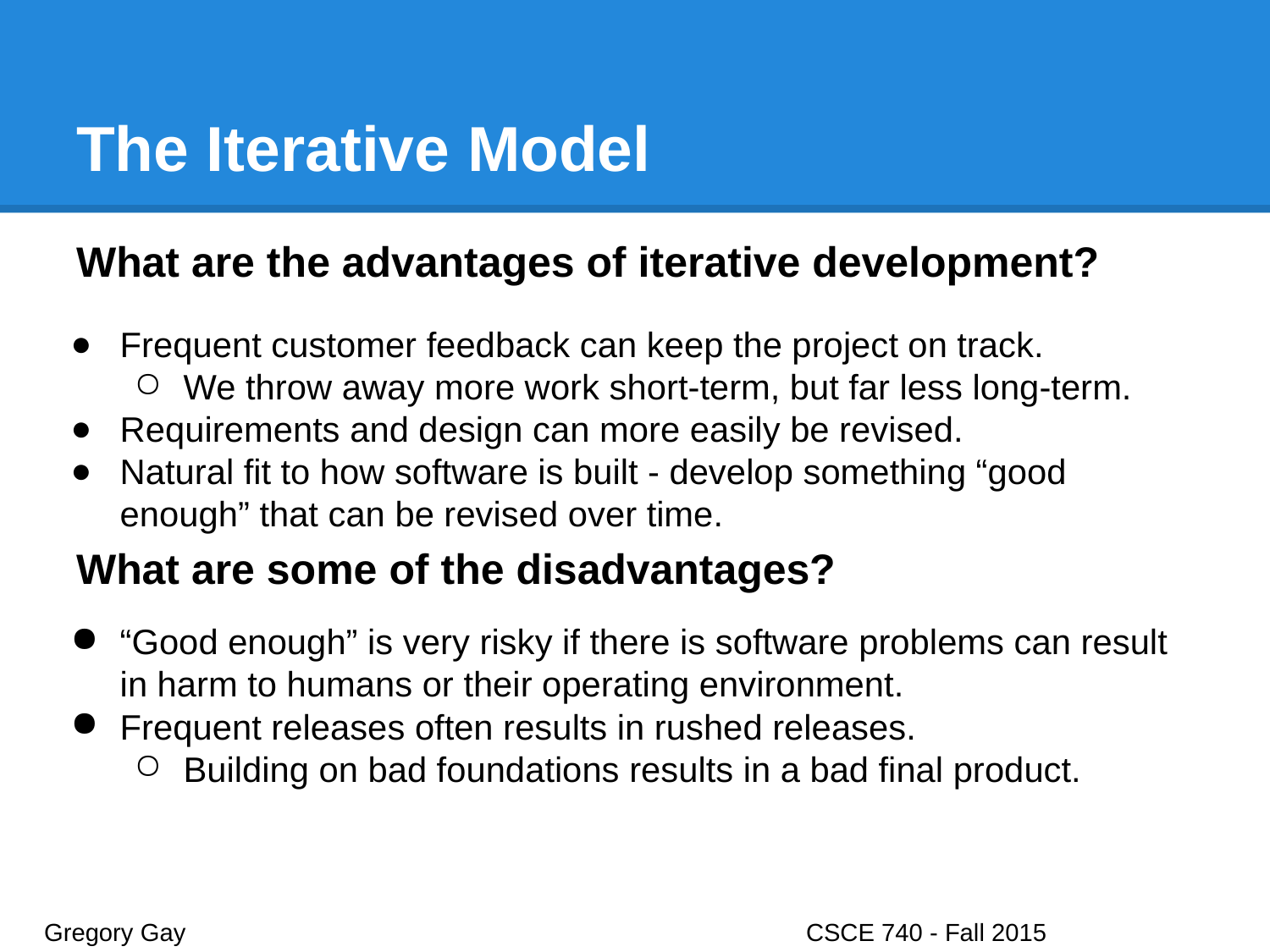

# The Iterative Model
What are the advantages of iterative development?

What are some of the disadvantages?
Frequent customer feedback can keep the project on track.
We throw away more work short-term, but far less long-term.
Requirements and design can more easily be revised.
Natural fit to how software is built - develop something “good enough” that can be revised over time.
“Good enough” is very risky if there is software problems can result in harm to humans or their operating environment.
Frequent releases often results in rushed releases.
Building on bad foundations results in a bad final product.
Gregory Gay					CSCE 740 - Fall 2015								14